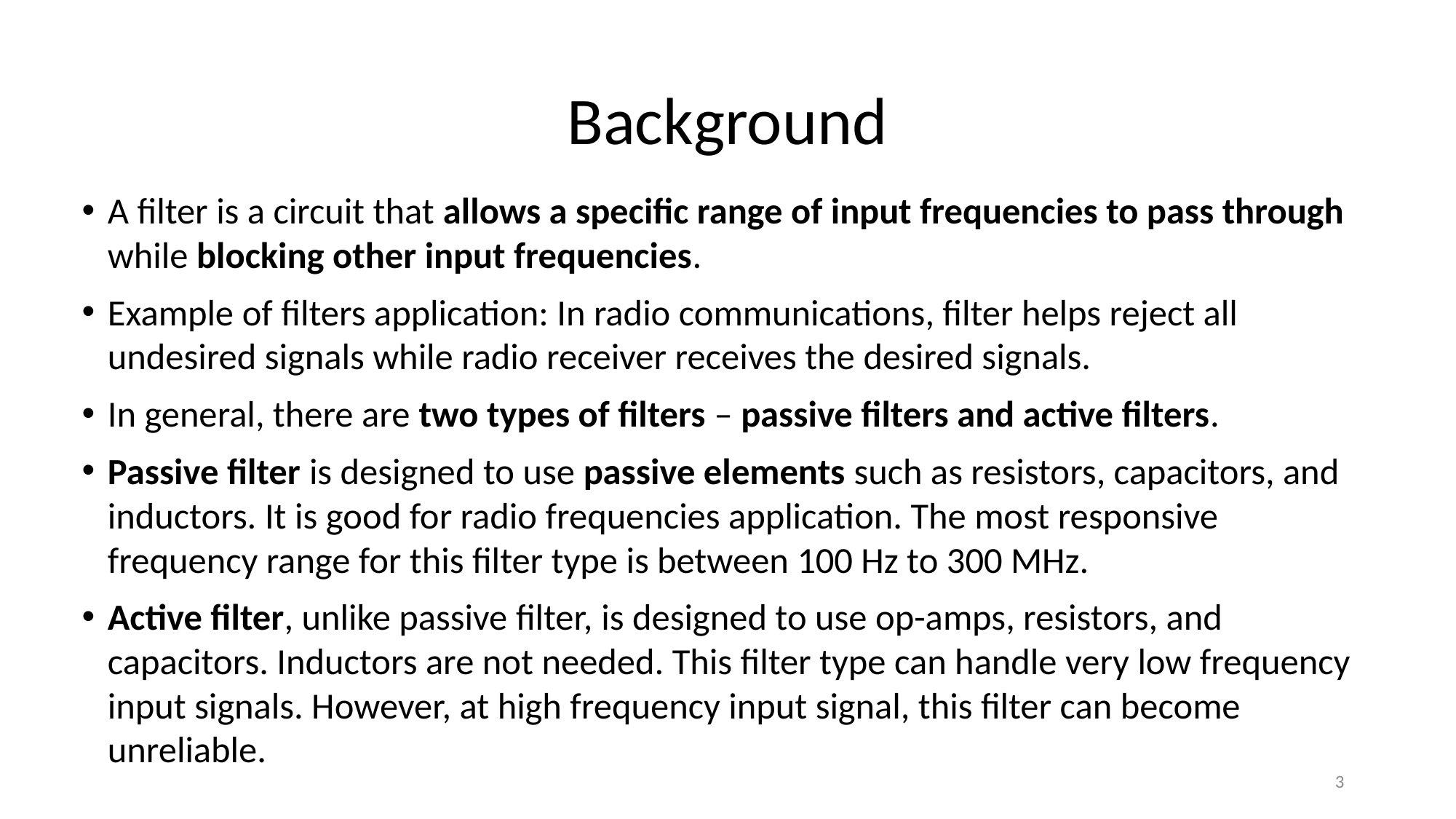

# Background
A filter is a circuit that allows a specific range of input frequencies to pass through while blocking other input frequencies.
Example of filters application: In radio communications, filter helps reject all undesired signals while radio receiver receives the desired signals.
In general, there are two types of filters – passive filters and active filters.
Passive filter is designed to use passive elements such as resistors, capacitors, and inductors. It is good for radio frequencies application. The most responsive frequency range for this filter type is between 100 Hz to 300 MHz.
Active filter, unlike passive filter, is designed to use op-amps, resistors, and capacitors. Inductors are not needed. This filter type can handle very low frequency input signals. However, at high frequency input signal, this filter can become unreliable.
3